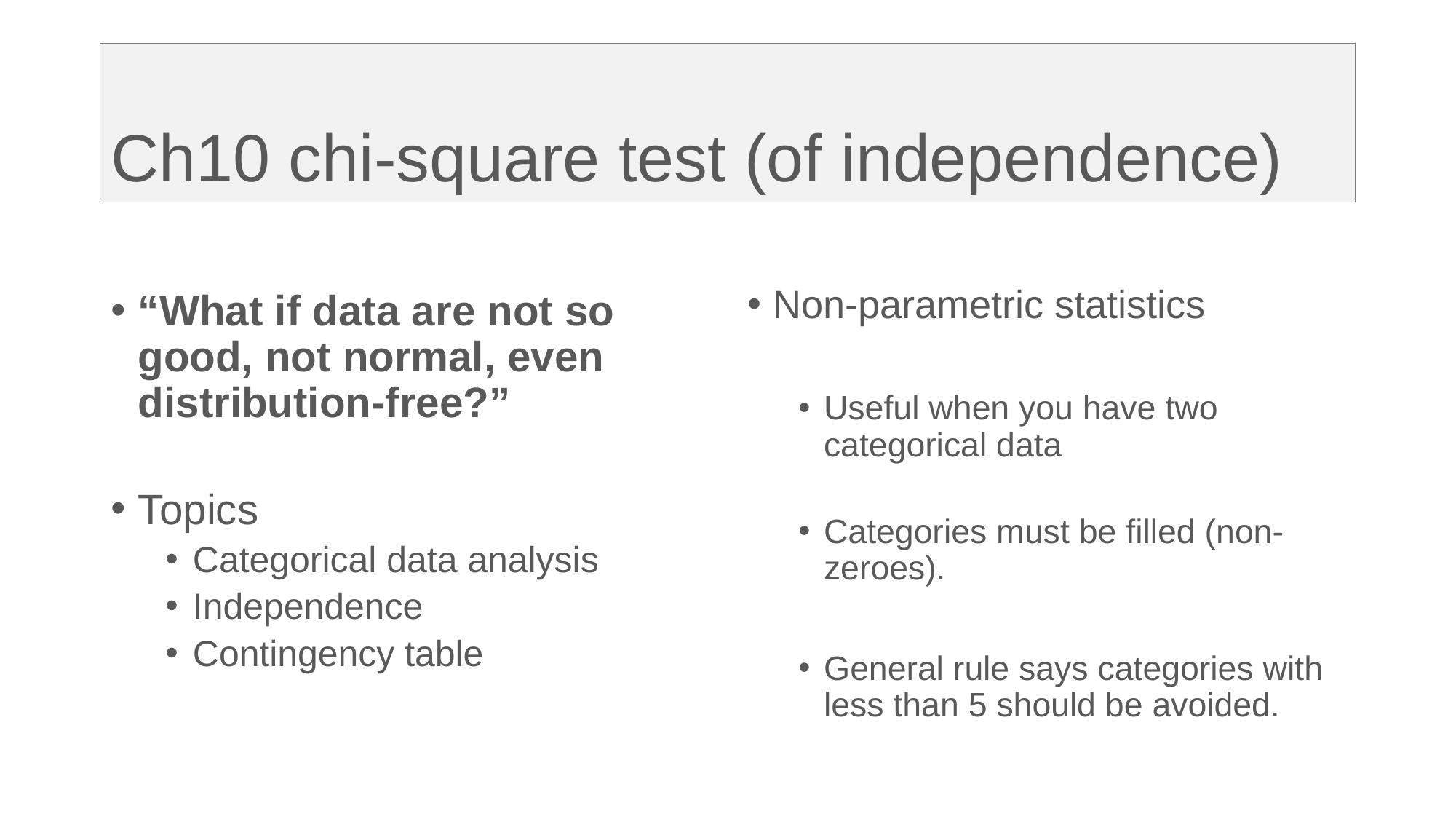

# Ch10 chi-square test (of independence)

“What if data are not so good, not normal, even distribution-free?”
Topics
Categorical data analysis
Independence
Contingency table

Non-parametric statistics

Useful when you have two categorical data

Categories must be filled (non-zeroes).

General rule says categories with less than 5 should be avoided.